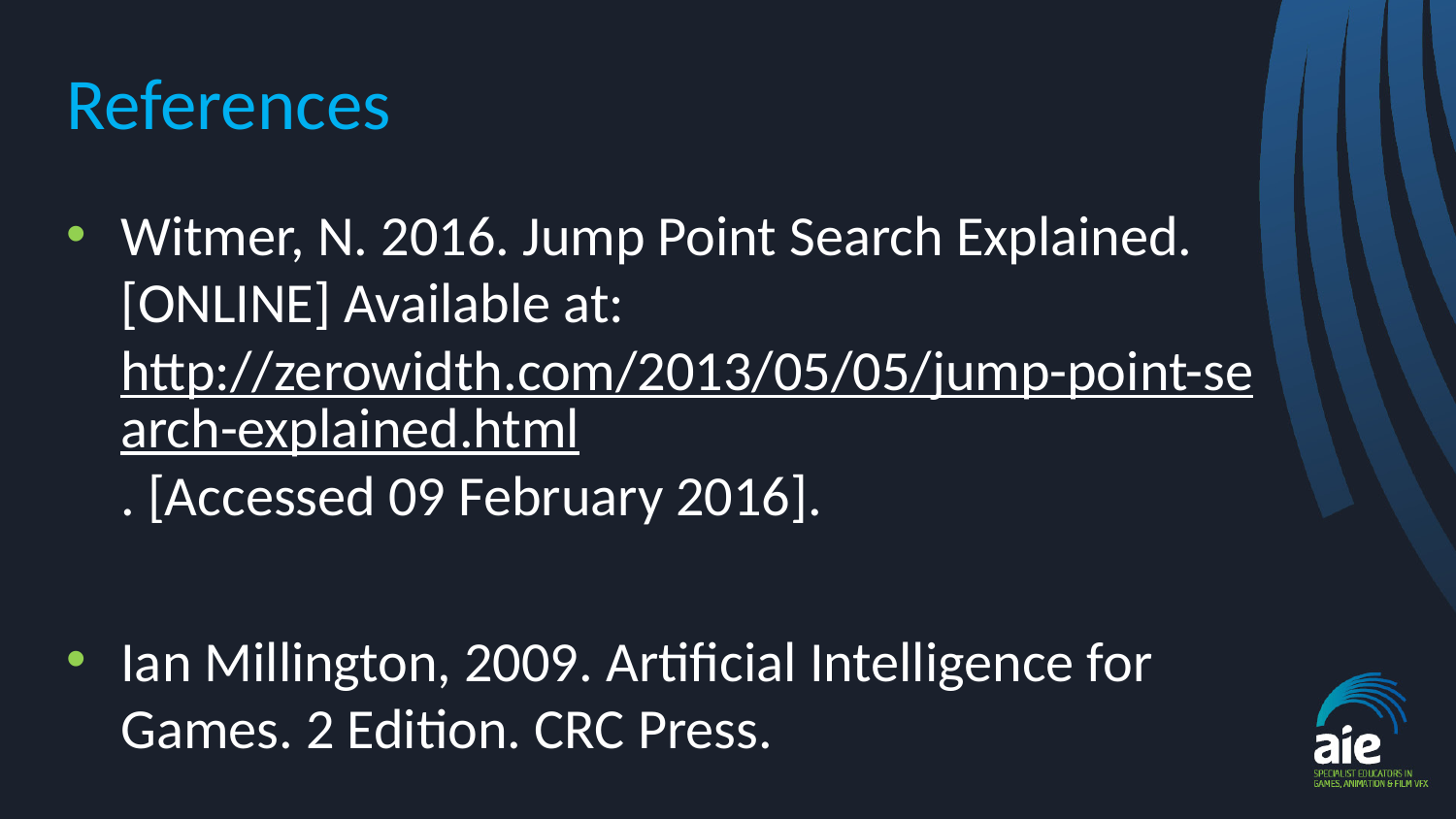

# References
Witmer, N. 2016. Jump Point Search Explained. [ONLINE] Available at: http://zerowidth.com/2013/05/05/jump-point-search-explained.html. [Accessed 09 February 2016].

Ian Millington, 2009. Artificial Intelligence for Games. 2 Edition. CRC Press.